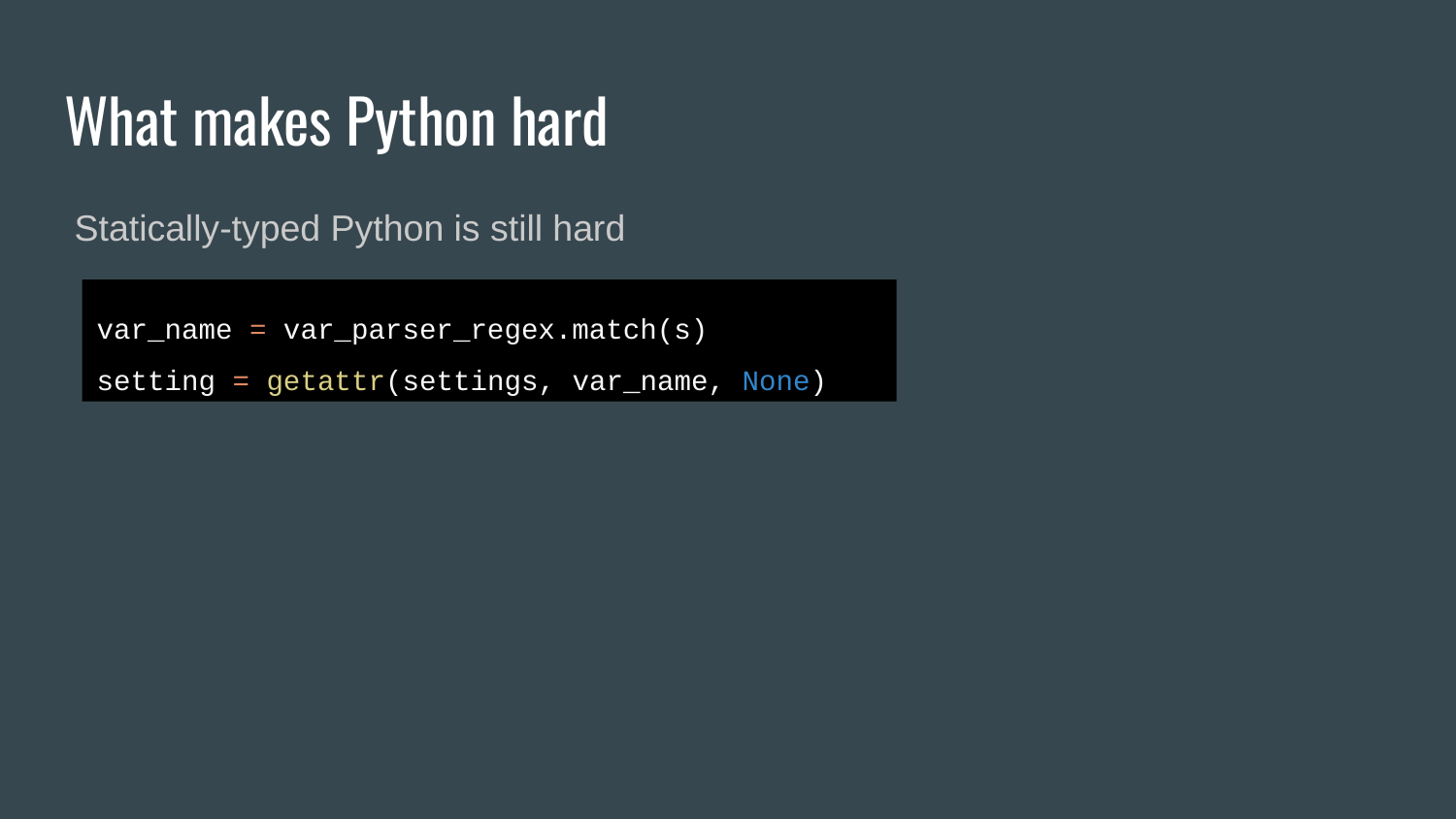

# What makes Python hard
 Statically-typed Python is still hard

var_name = var_parser_regex.match(s)
setting = getattr(settings, var_name, None)